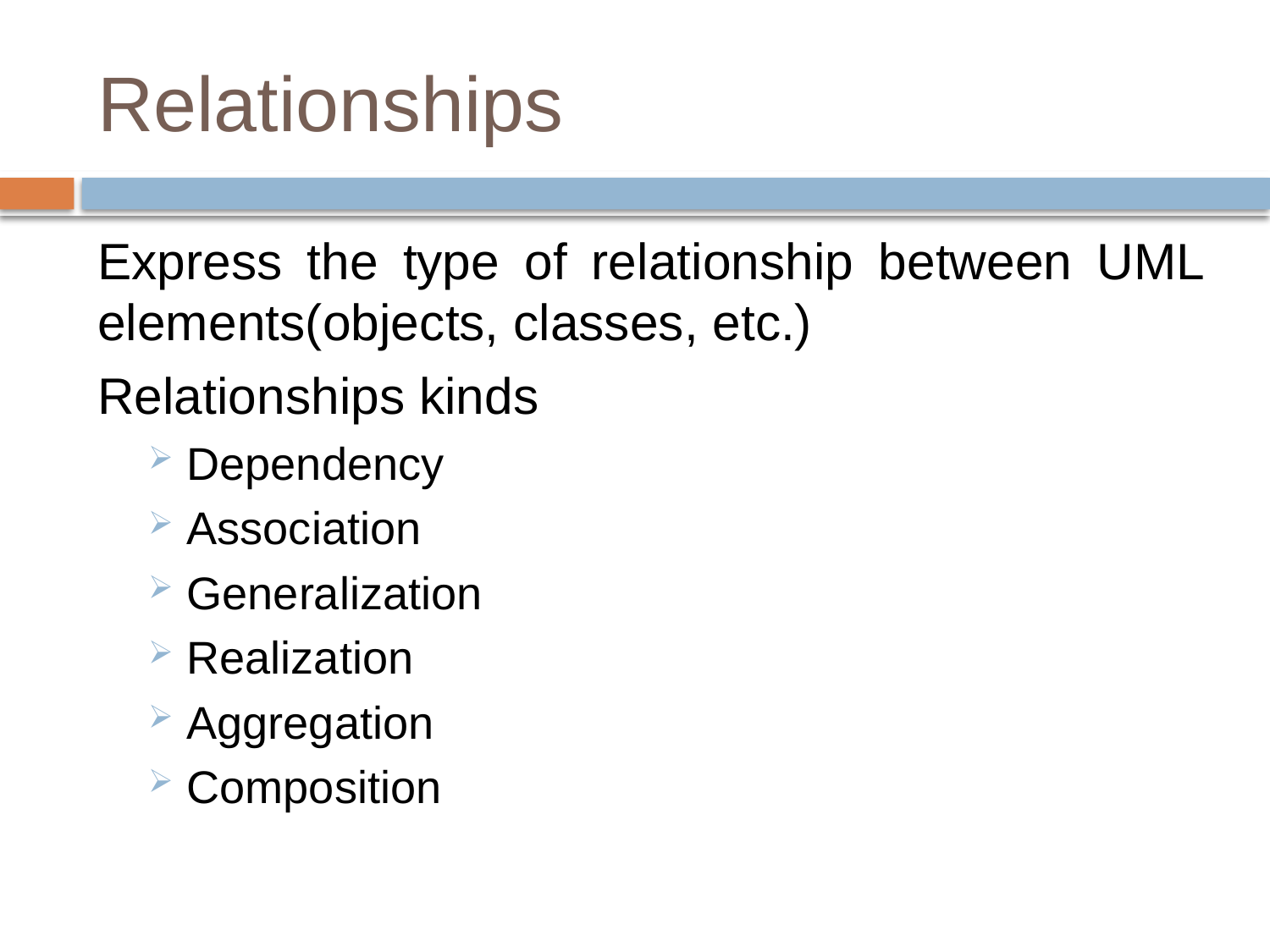

# Relationships
Express the type of relationship between UML elements(objects, classes, etc.)
Relationships kinds
Dependency
Association
Generalization
Realization
Aggregation
Composition